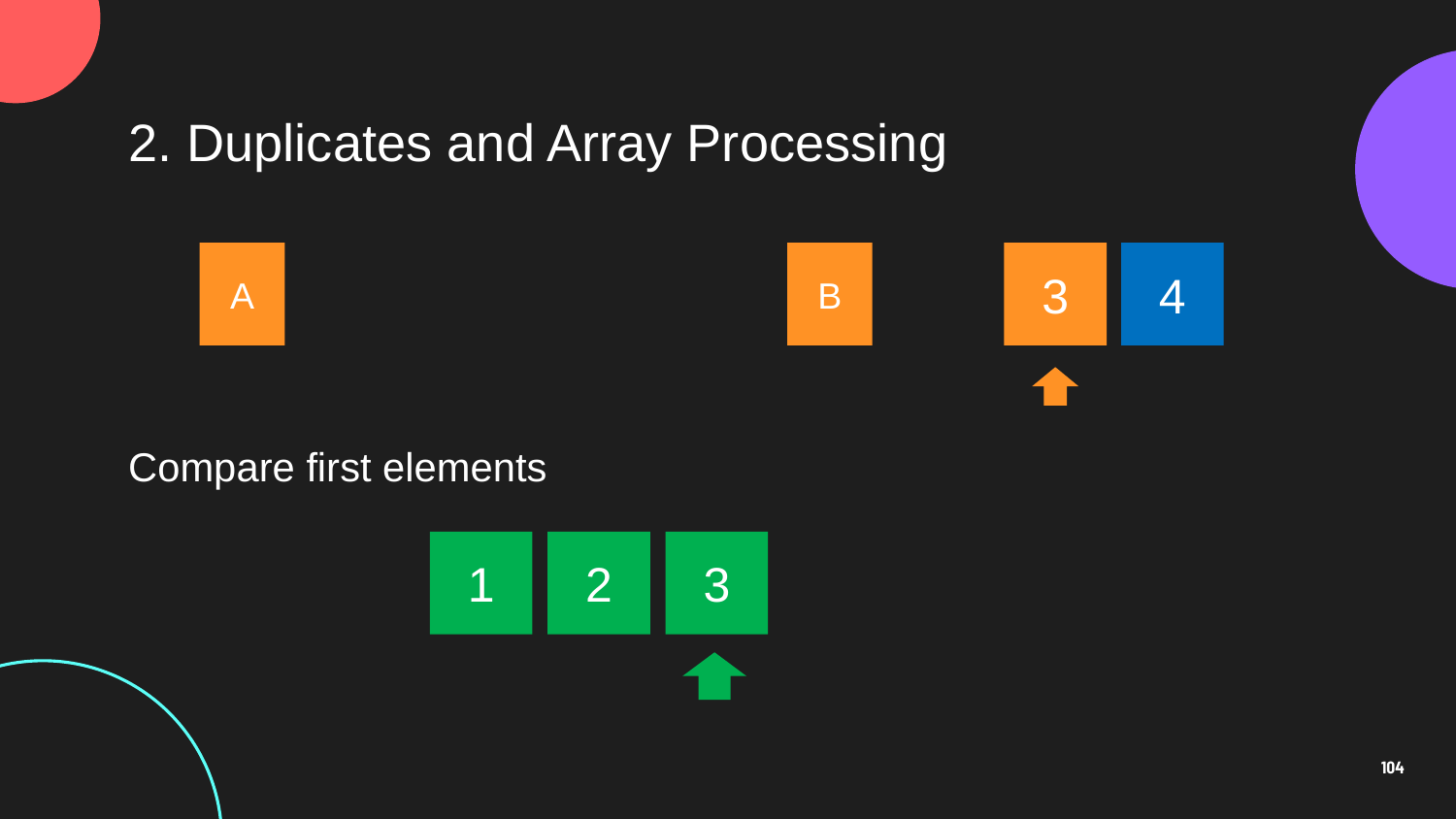

2. Duplicates and Array Processing

A
B
3
4

Compare first elements
2
3
1

104
2